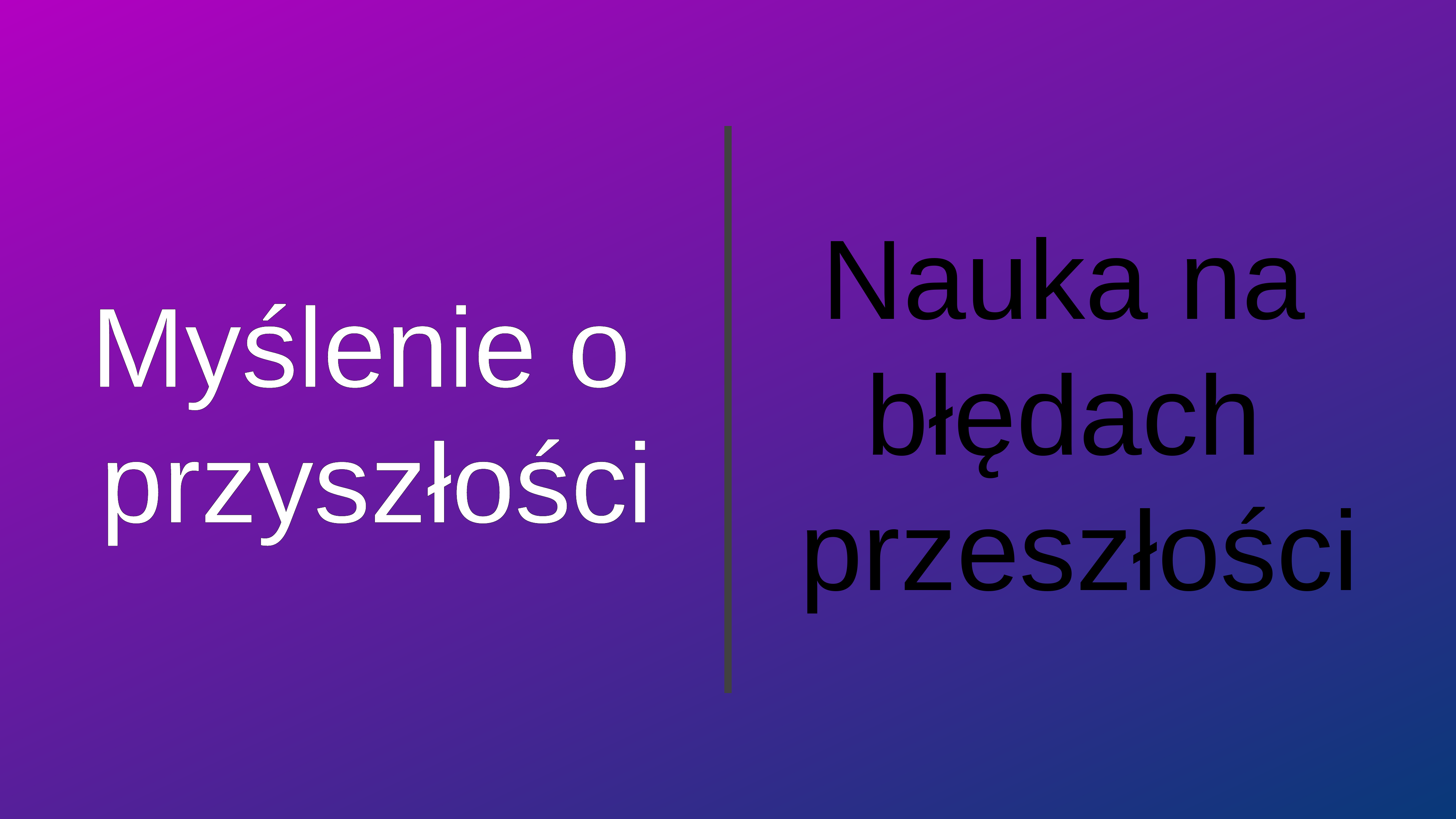

Nauka na
błędach
przeszłości
Myślenie o
przyszłości